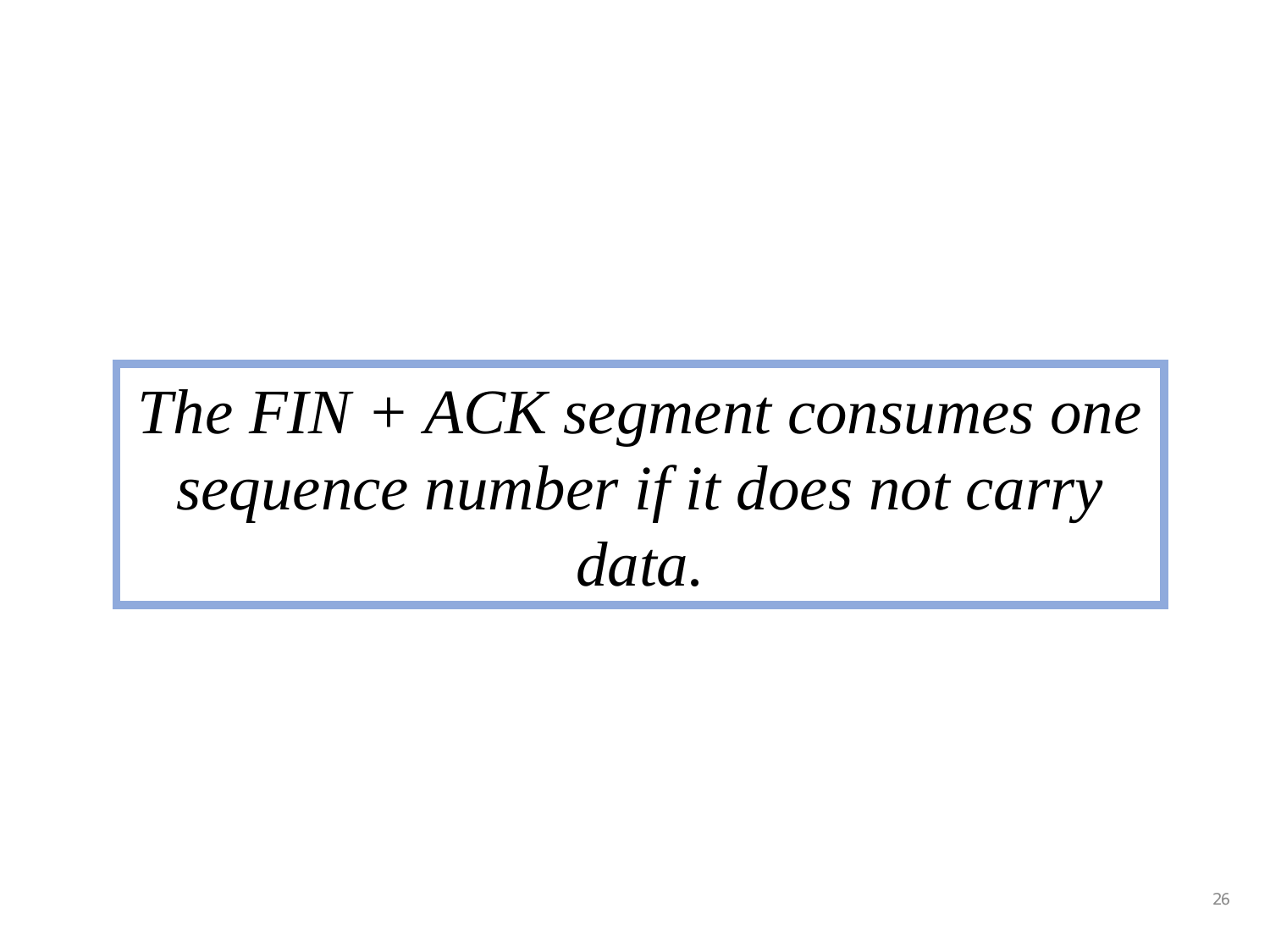

The FIN + ACK segment consumes one sequence number if it does not carry data.
26